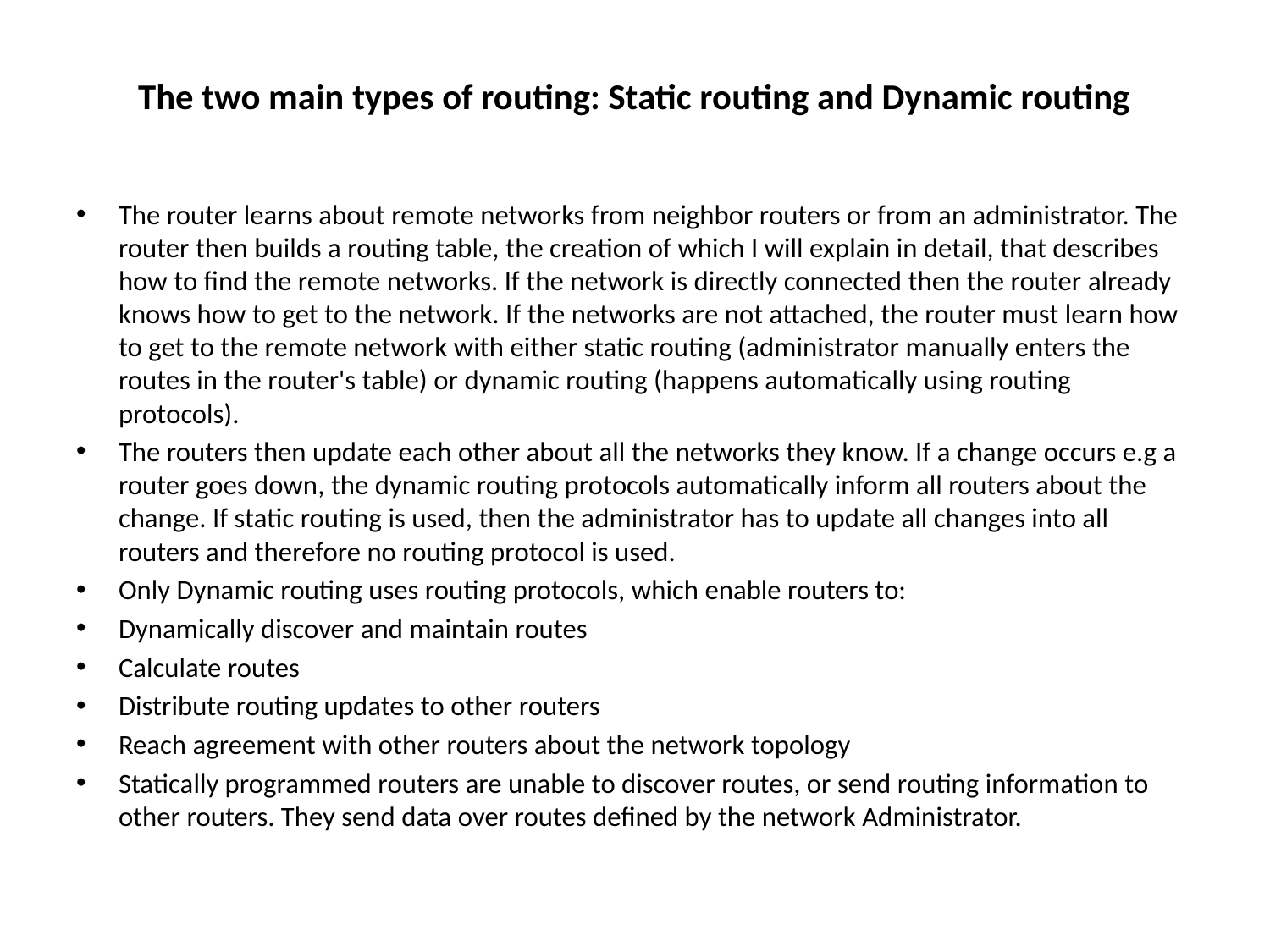

# The two main types of routing: Static routing and Dynamic routing
The router learns about remote networks from neighbor routers or from an administrator. The router then builds a routing table, the creation of which I will explain in detail, that describes how to find the remote networks. If the network is directly connected then the router already knows how to get to the network. If the networks are not attached, the router must learn how to get to the remote network with either static routing (administrator manually enters the routes in the router's table) or dynamic routing (happens automatically using routing protocols).
The routers then update each other about all the networks they know. If a change occurs e.g a router goes down, the dynamic routing protocols automatically inform all routers about the change. If static routing is used, then the administrator has to update all changes into all routers and therefore no routing protocol is used.
Only Dynamic routing uses routing protocols, which enable routers to:
Dynamically discover and maintain routes
Calculate routes
Distribute routing updates to other routers
Reach agreement with other routers about the network topology
Statically programmed routers are unable to discover routes, or send routing information to other routers. They send data over routes defined by the network Administrator.